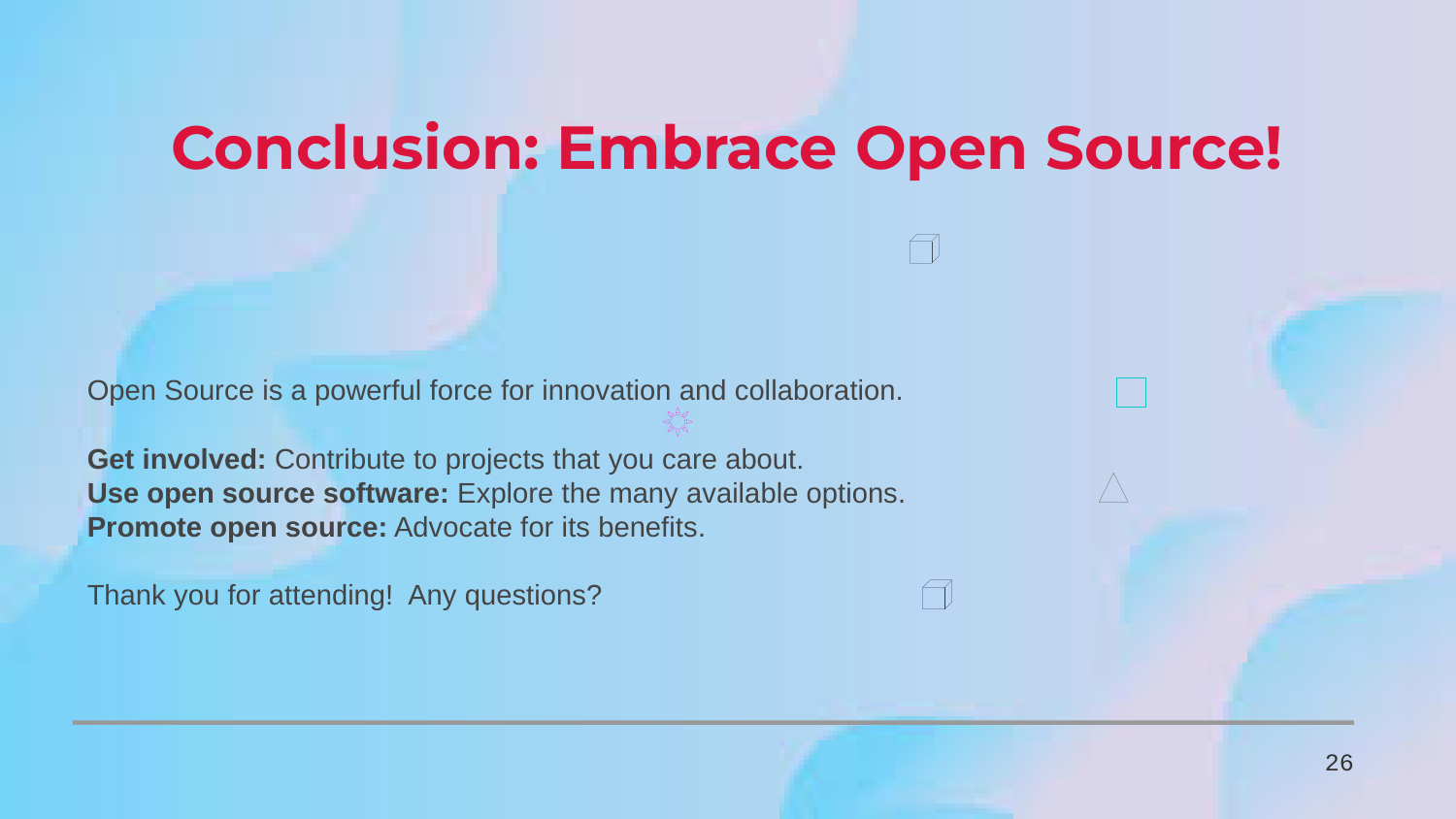

Conclusion: Embrace Open Source!

Open Source is a powerful force for innovation and collaboration.

Get involved: Contribute to projects that you care about.
Use open source software: Explore the many available options.
Promote open source: Advocate for its benefits.

Thank you for attending!  Any questions?

26